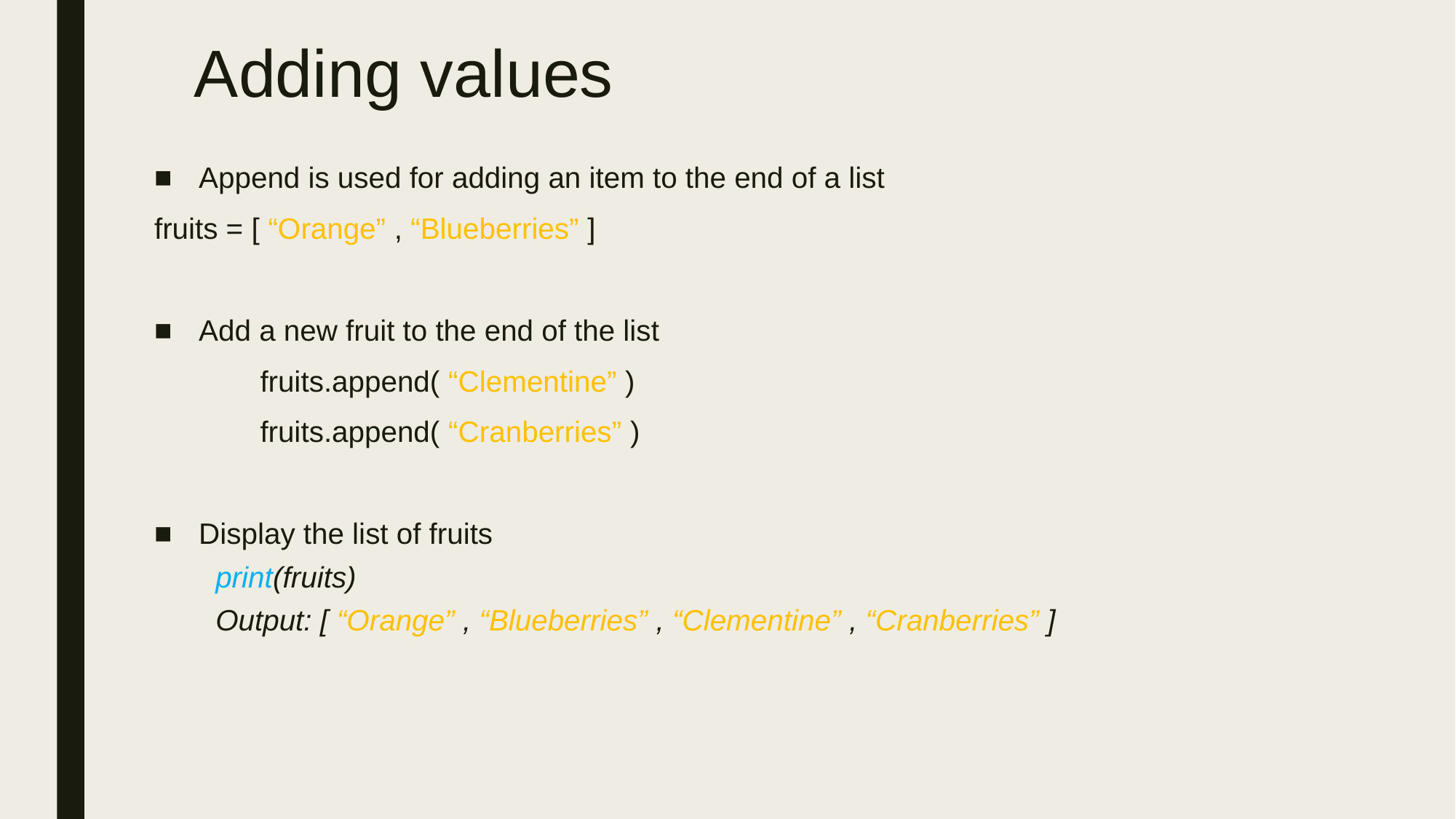

# Adding values
Append is used for adding an item to the end of a list
fruits = [ “Orange” , “Blueberries” ]

Add a new fruit to the end of the list
	fruits.append( “Clementine” )
	fruits.append( “Cranberries” )

Display the list of fruits
print(fruits)
Output: [ “Orange” , “Blueberries” , “Clementine” , “Cranberries” ]